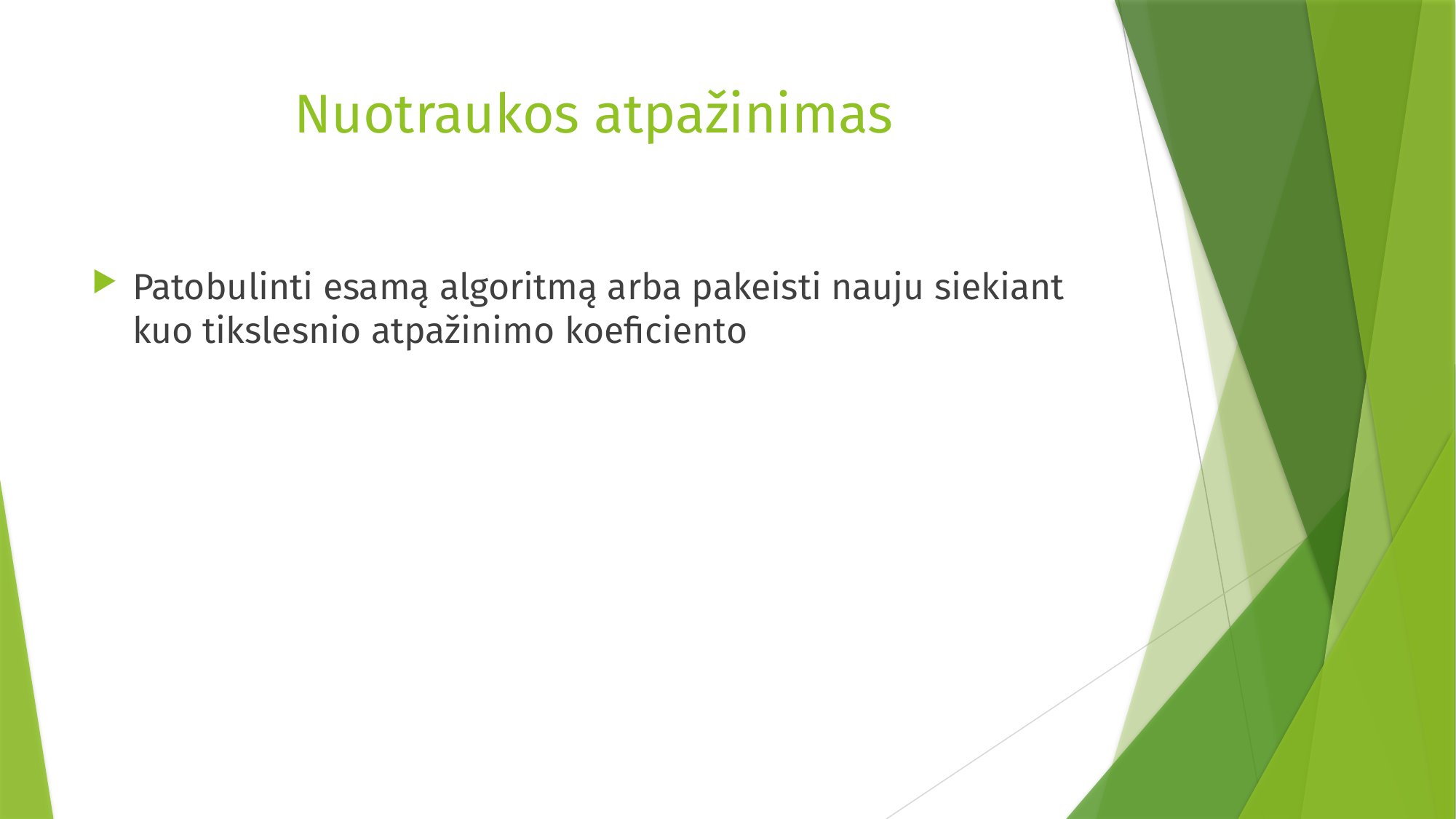

# Nuotraukos atpažinimas
Patobulinti esamą algoritmą arba pakeisti nauju siekiant kuo tikslesnio atpažinimo koeficiento